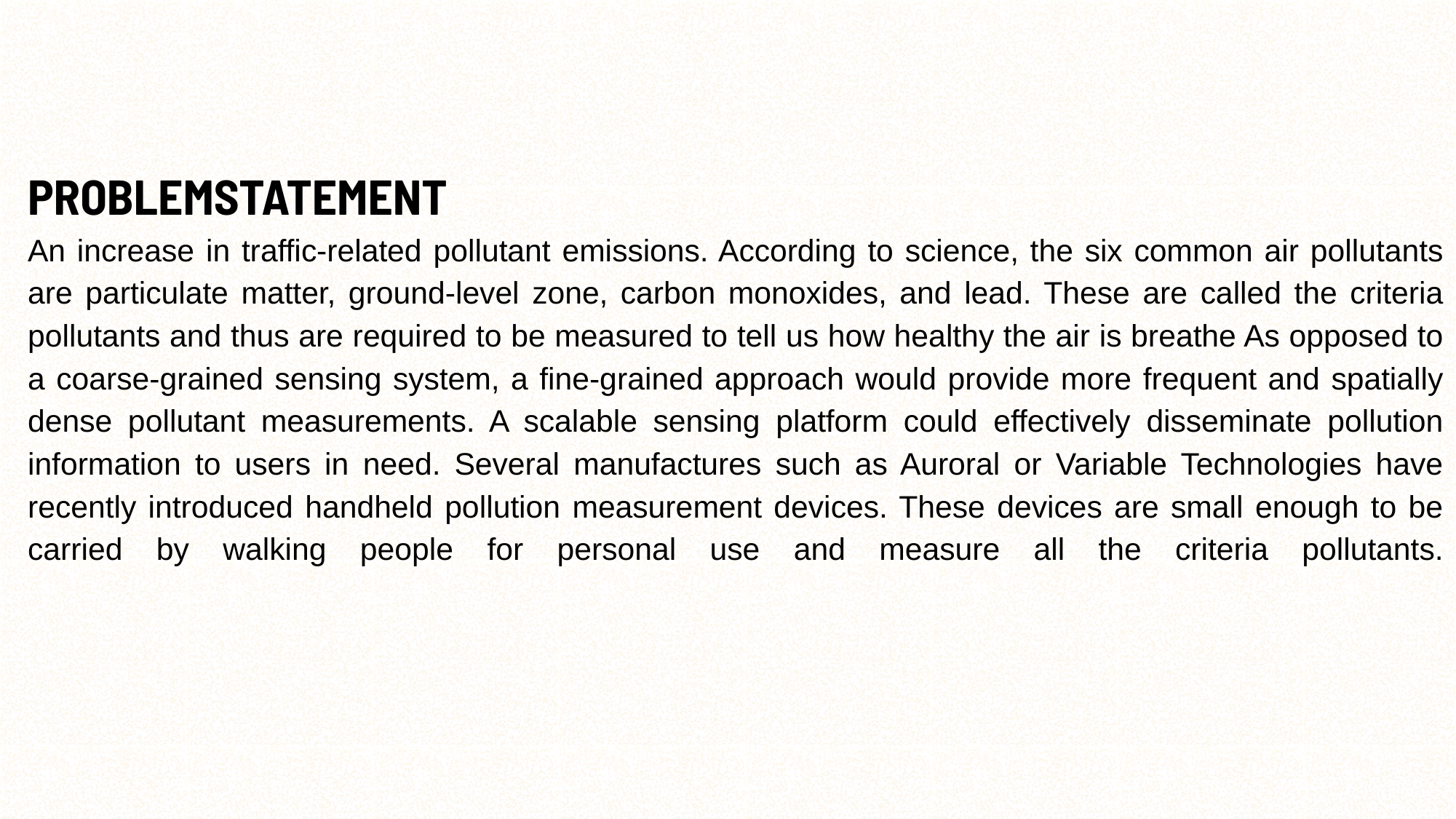

# PROBLEMSTATEMENT An increase in traffic-related pollutant emissions. According to science, the six common air pollutants are particulate matter, ground-level zone, carbon monoxides, and lead. These are called the criteria pollutants and thus are required to be measured to tell us how healthy the air is breathe As opposed to a coarse-grained sensing system, a fine-grained approach would provide more frequent and spatially dense pollutant measurements. A scalable sensing platform could effectively disseminate pollution information to users in need. Several manufactures such as Auroral or Variable Technologies have recently introduced handheld pollution measurement devices. These devices are small enough to be carried by walking people for personal use and measure all the criteria pollutants.